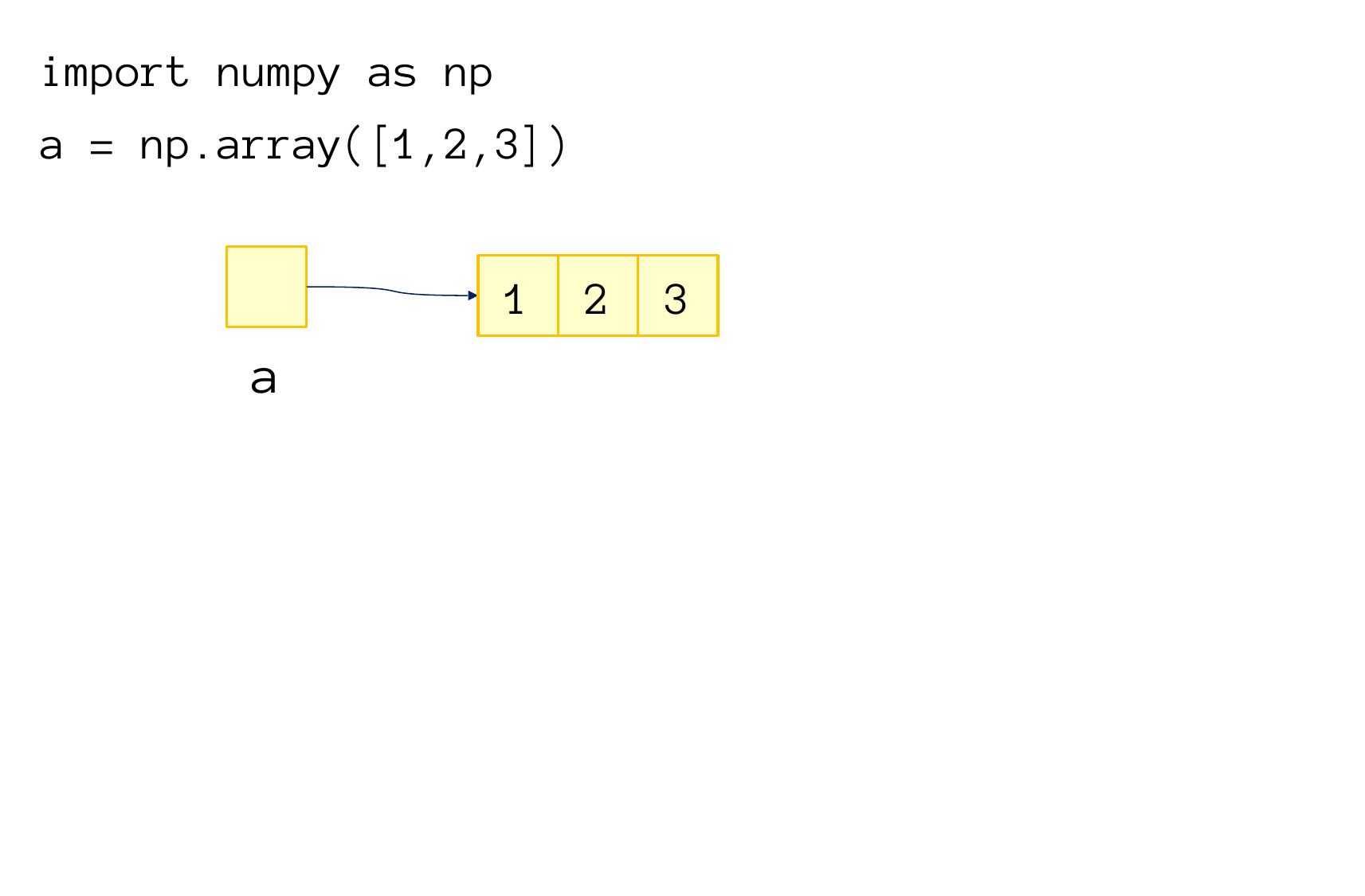

import numpy as np
a = np.array([1,2,3])

1
2
3
a